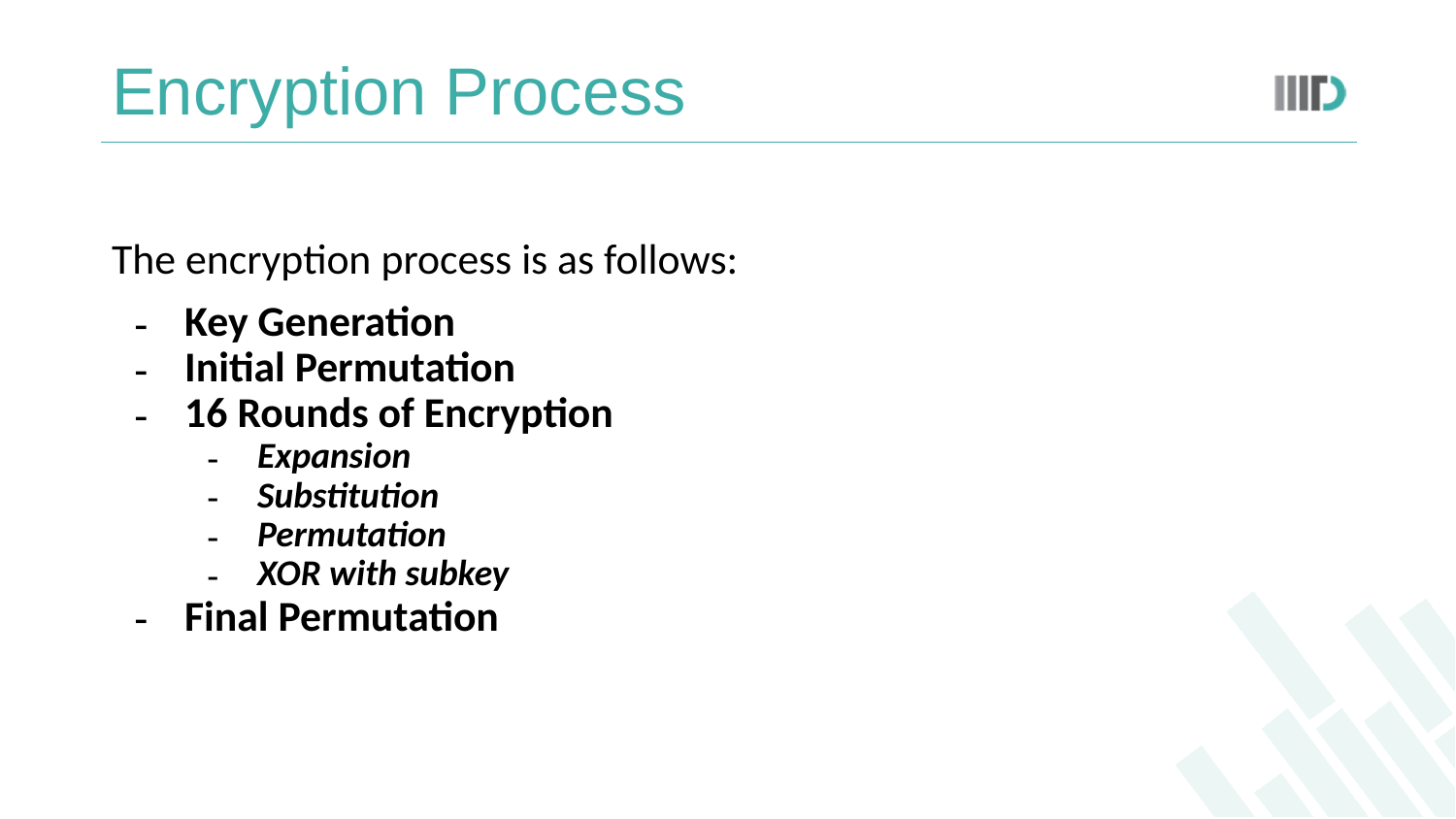

# Encryption Process

The encryption process is as follows:
Key Generation
Initial Permutation
16 Rounds of Encryption
Expansion
Substitution
Permutation
XOR with subkey
Final Permutation